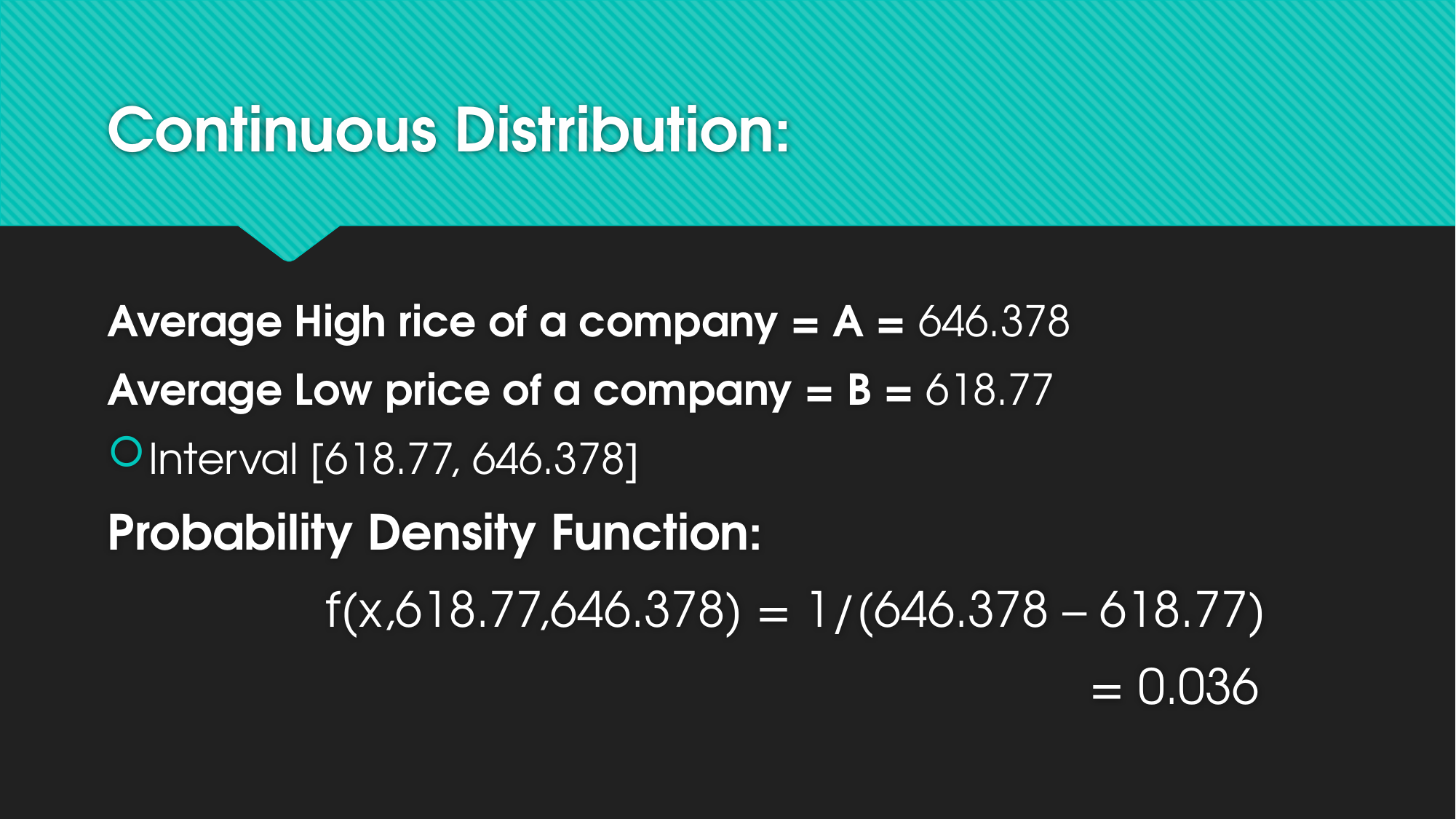

# Continuous Distribution:
Average High rice of a company = A = 646.378
Average Low price of a company = B = 618.77
Interval [618.77, 646.378]
Probability Density Function:
		f(x,618.77,646.378) = 1/(646.378 – 618.77)
									= 0.036